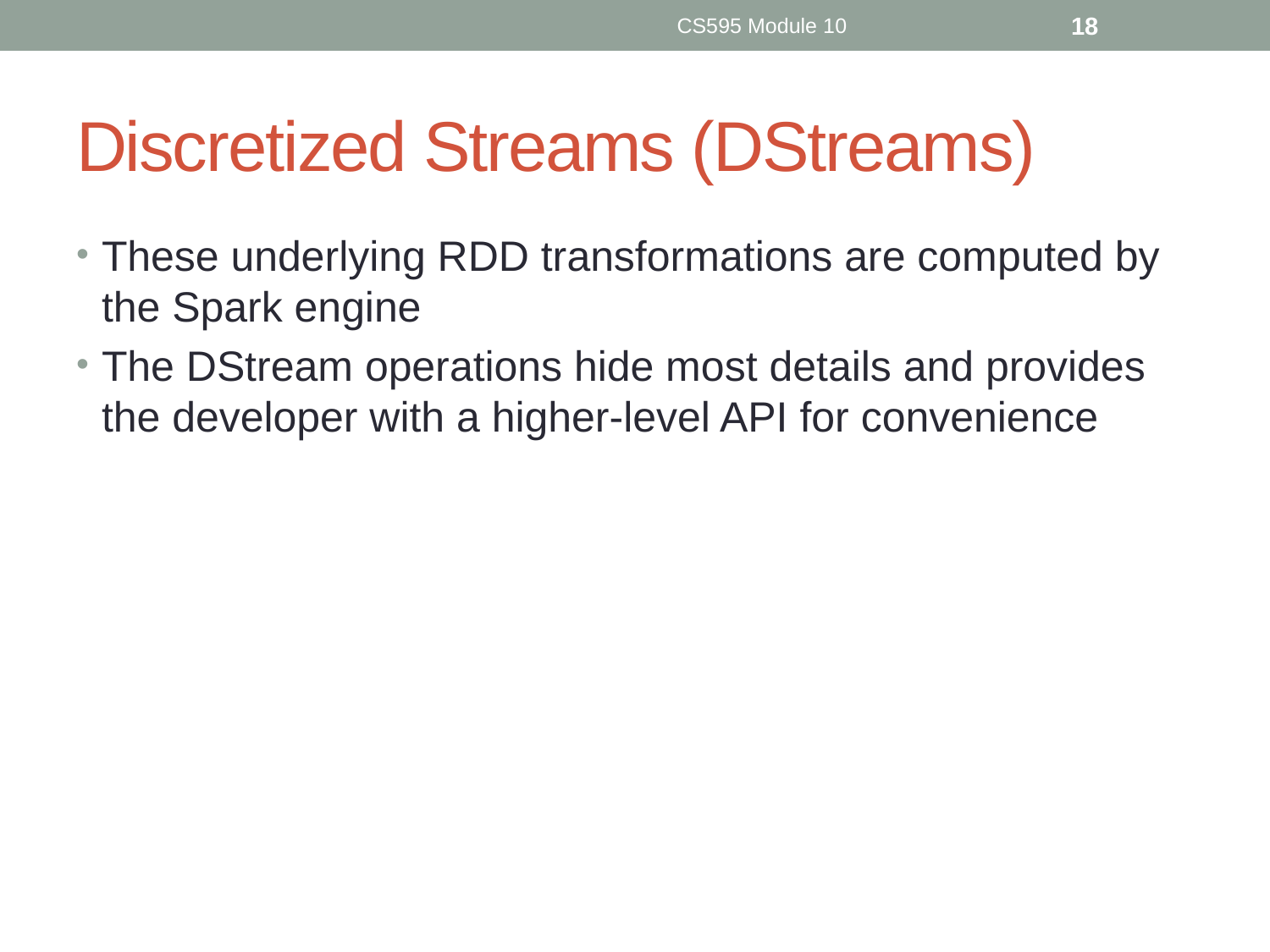

CS595 Module 10
18
# Discretized Streams (DStreams)
These underlying RDD transformations are computed by the Spark engine
The DStream operations hide most details and provides the developer with a higher-level API for convenience